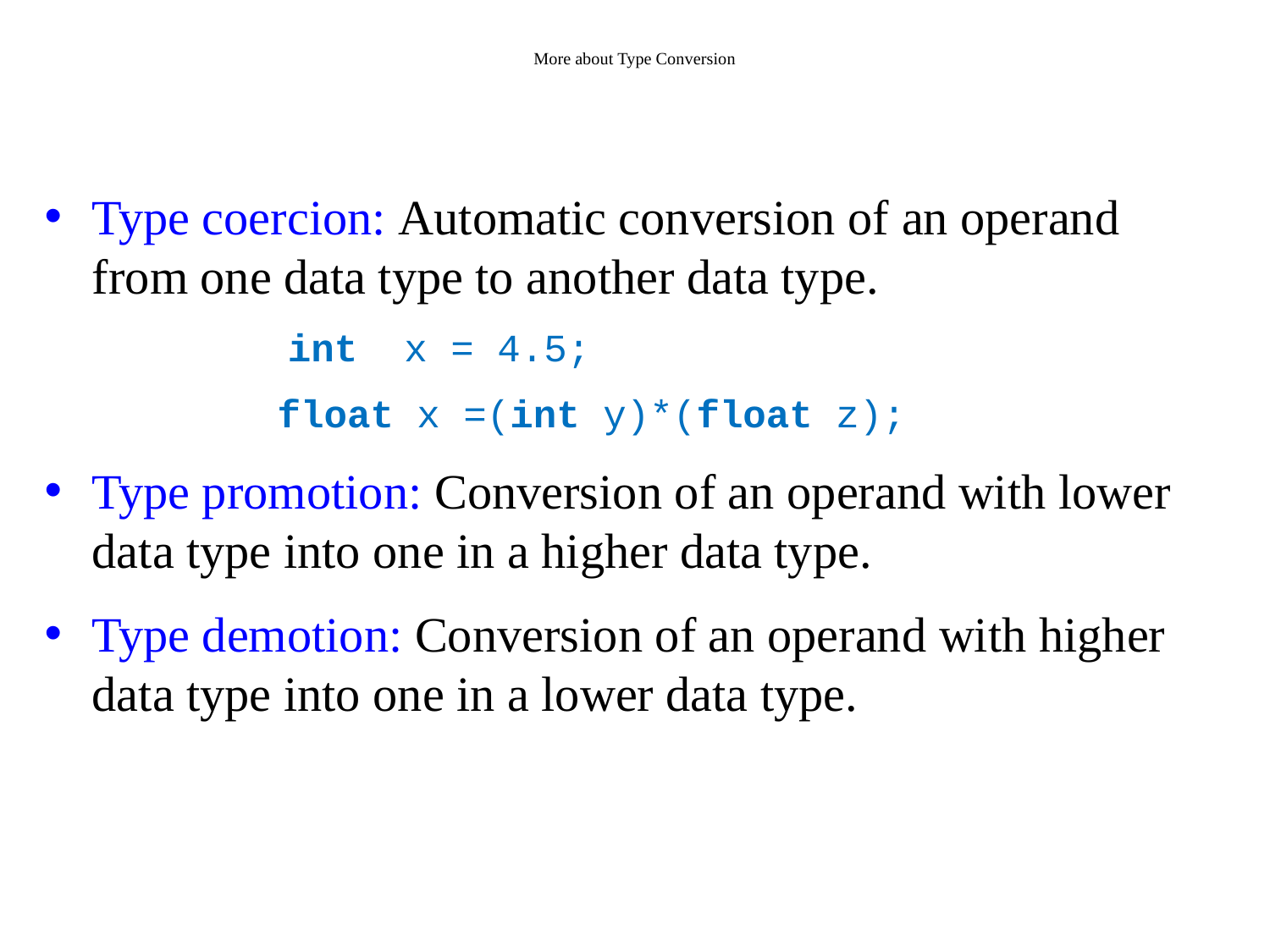

# More about Type Conversion

Type coercion: Automatic conversion of an operand from one data type to another data type.
                         int  x = 4.5;
          float x =(int y)*(float z);
Type promotion: Conversion of an operand with lower data type into one in a higher data type.
Type demotion: Conversion of an operand with higher data type into one in a lower data type.